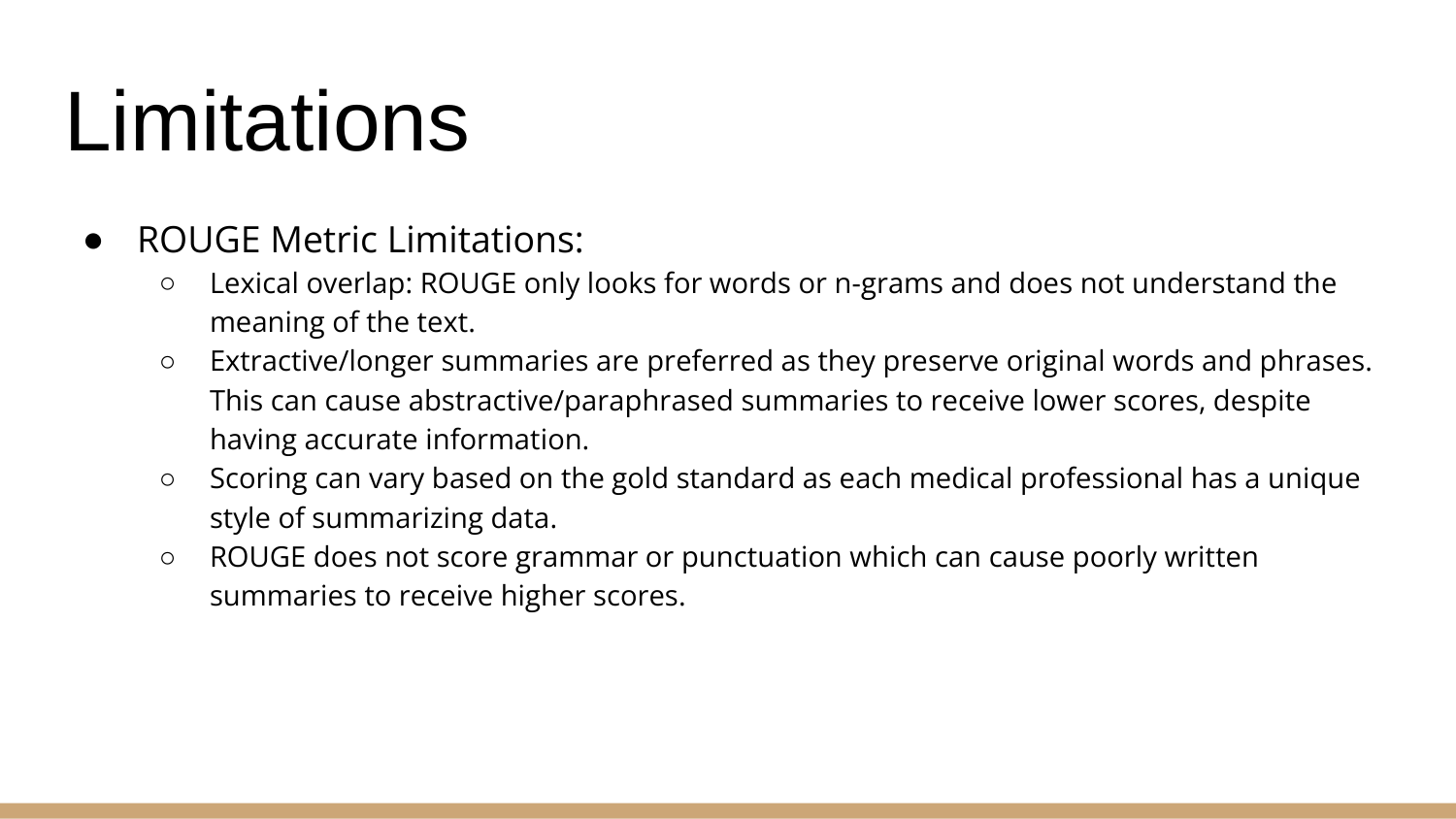

# Limitations
ROUGE Metric Limitations:
Lexical overlap: ROUGE only looks for words or n-grams and does not understand the meaning of the text.
Extractive/longer summaries are preferred as they preserve original words and phrases. This can cause abstractive/paraphrased summaries to receive lower scores, despite having accurate information.
Scoring can vary based on the gold standard as each medical professional has a unique style of summarizing data.
ROUGE does not score grammar or punctuation which can cause poorly written summaries to receive higher scores.